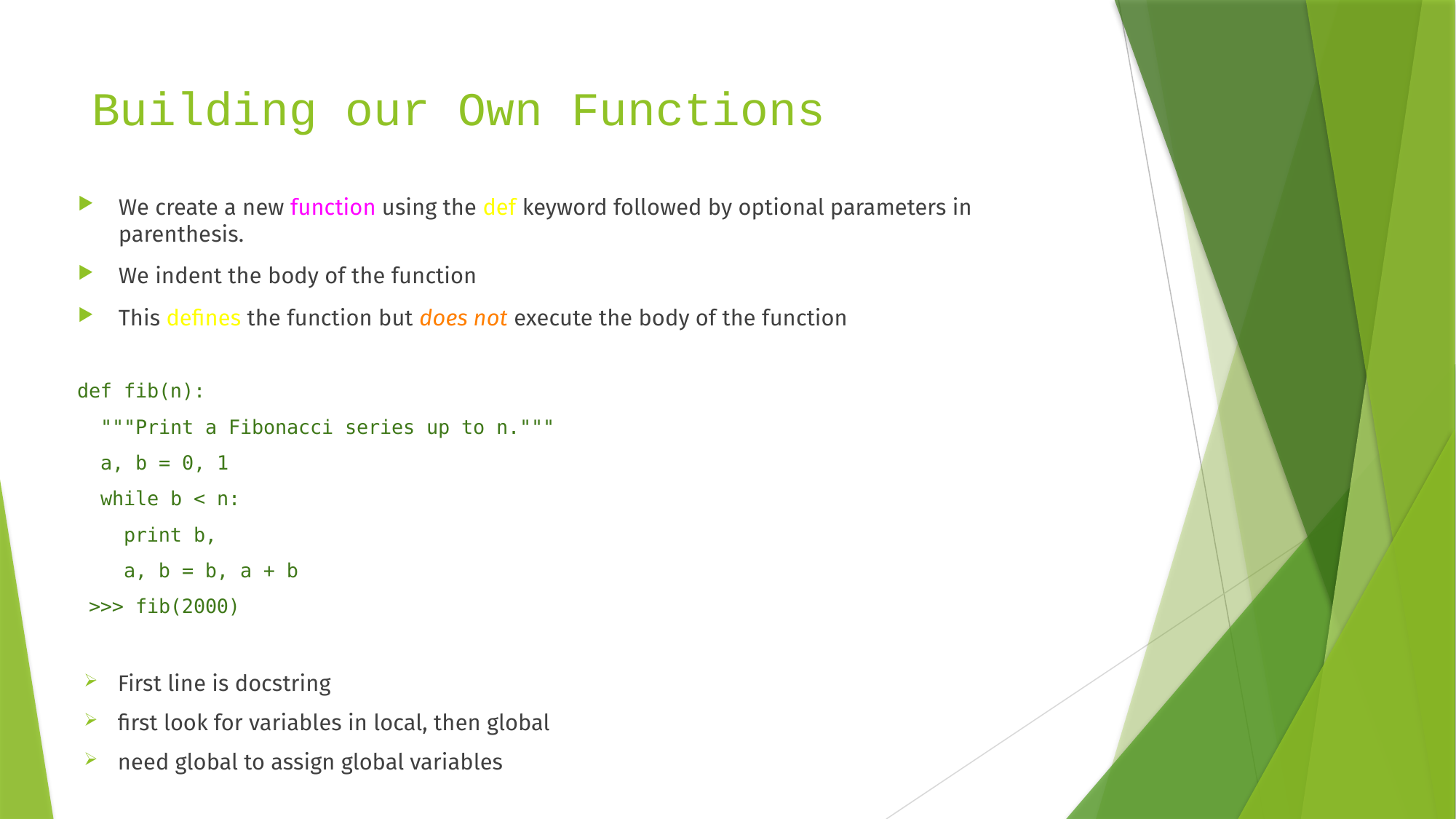

# Building our Own Functions
We create a new function using the def keyword followed by optional parameters in parenthesis.
We indent the body of the function
This defines the function but does not execute the body of the function

def fib(n):
  """Print a Fibonacci series up to n."""
  a, b = 0, 1
  while b < n:
    print b,
    a, b = b, a + b
 >>> fib(2000)

First line is docstring
first look for variables in local, then global
need global to assign global variables